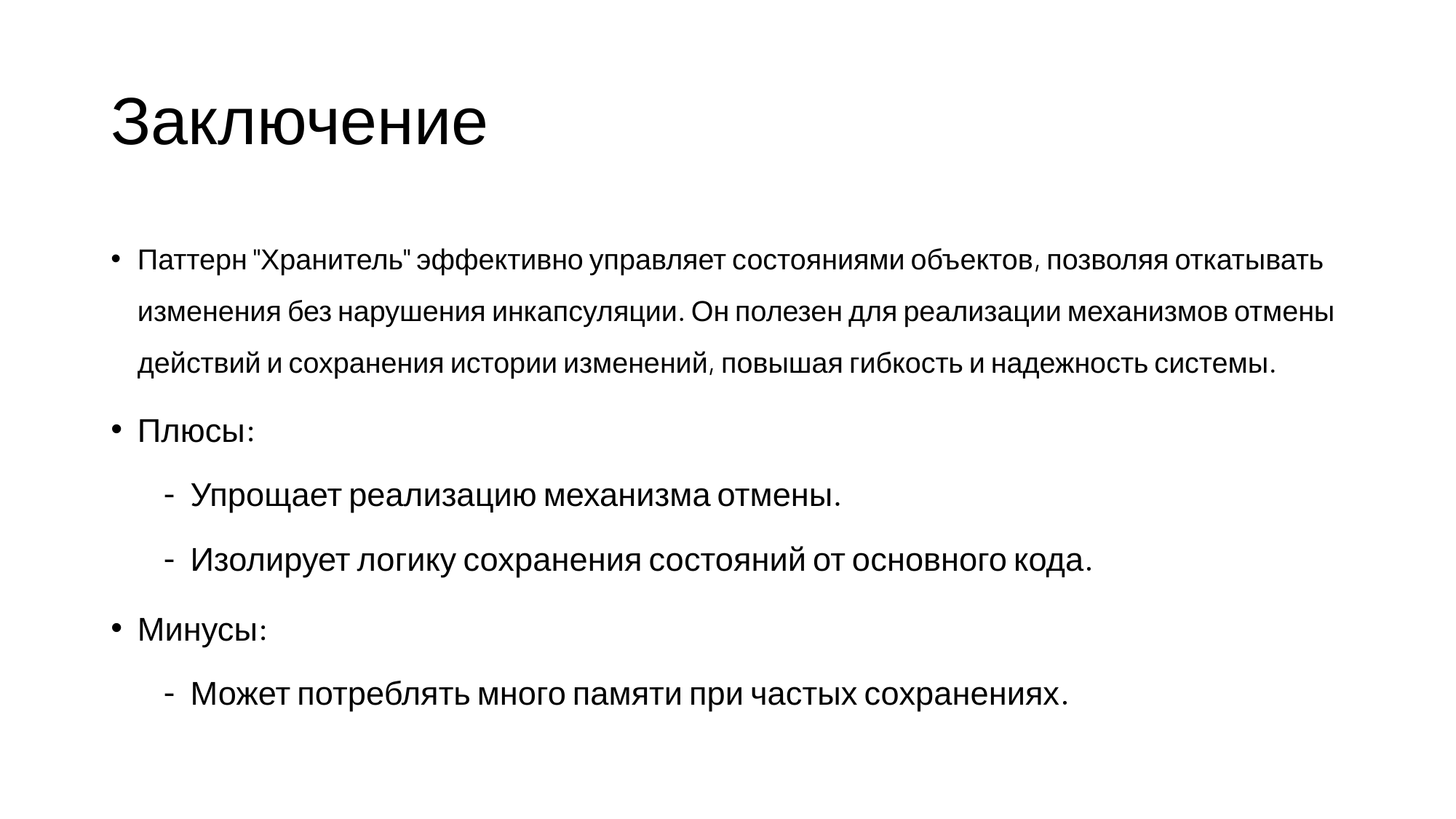

# Заключение
Паттерн "Хранитель" эффективно управляет состояниями объектов, позволяя откатывать изменения без нарушения инкапсуляции. Он полезен для реализации механизмов отмены действий и сохранения истории изменений, повышая гибкость и надежность системы.
Плюсы:
Упрощает реализацию механизма отмены.
Изолирует логику сохранения состояний от основного кода.
Минусы:
Может потреблять много памяти при частых сохранениях.